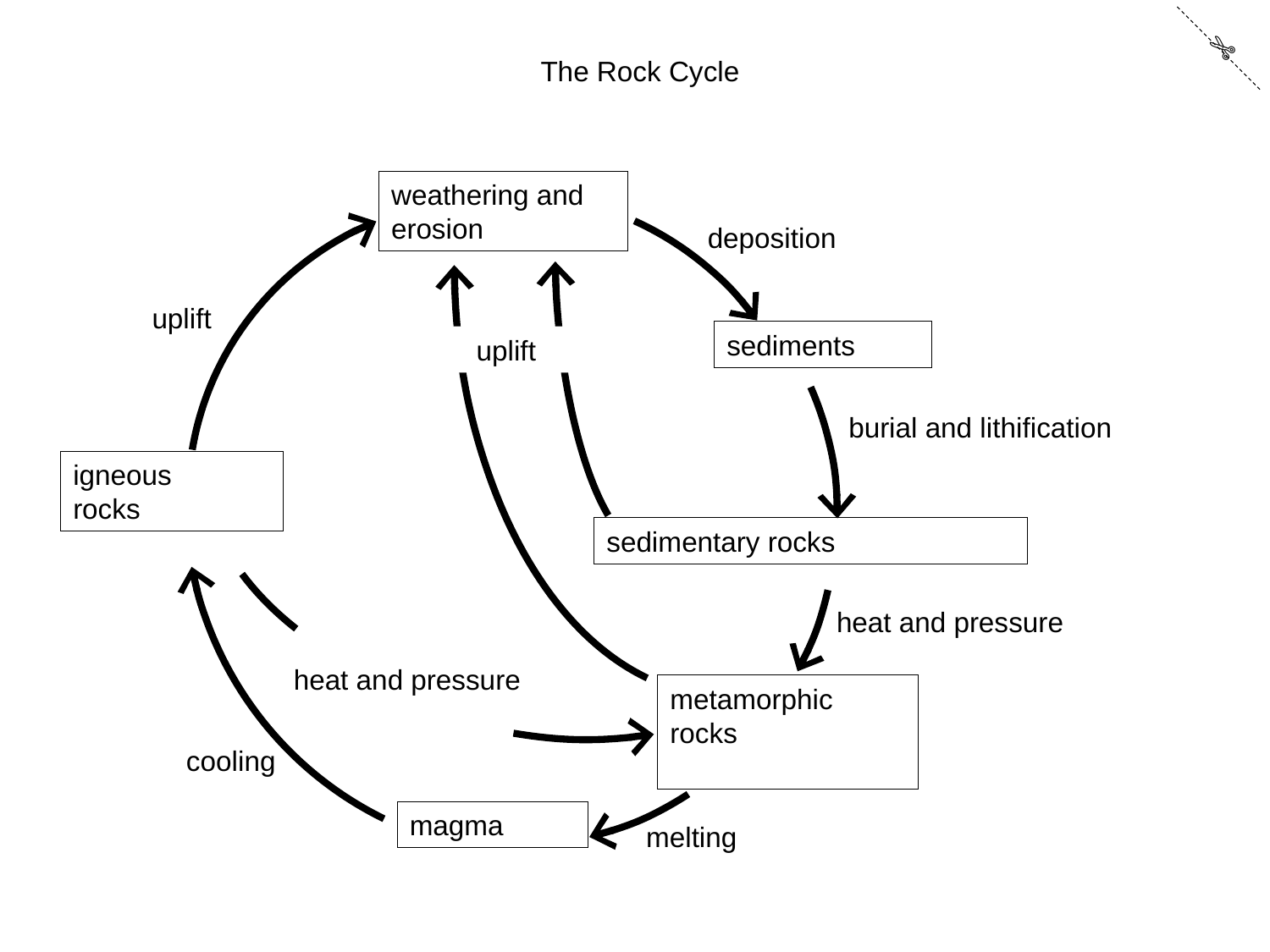

✄
The Rock Cycle

weathering and erosion

deposition

uplift
sediments
    uplift
burial and lithification
igneous
rocks
sedimentary rocks
heat and pressure
heat and pressure
metamorphic rocks

cooling
magma
melting